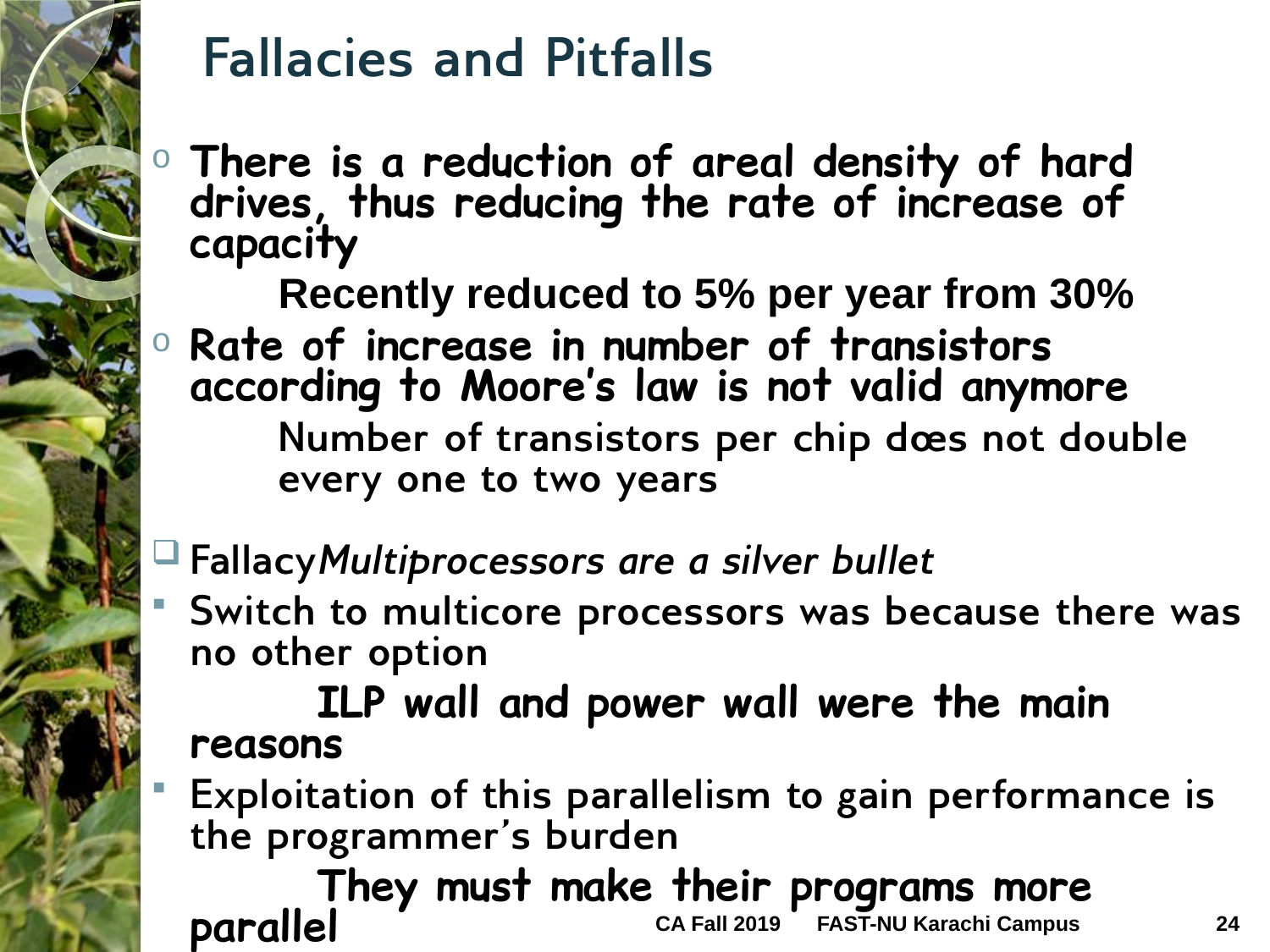

# Fallacies and Pitfalls
There is a reduction of areal density of hard drives, thus reducing the rate of increase of capacity
	Recently reduced to 5% per year from 30%
Rate of increase in number of transistors according to Moore’s law is not valid anymore
	Number of transistors per chip does not double 	every one to two years

Fallacy	Multiprocessors are a silver bullet
Switch to multicore processors was because there was no other option
		ILP wall and power wall were the main reasons
Exploitation of this parallelism to gain performance is the programmer’s burden
		They must make their programs more parallel
CA Fall 2019
24
FAST-NU Karachi Campus